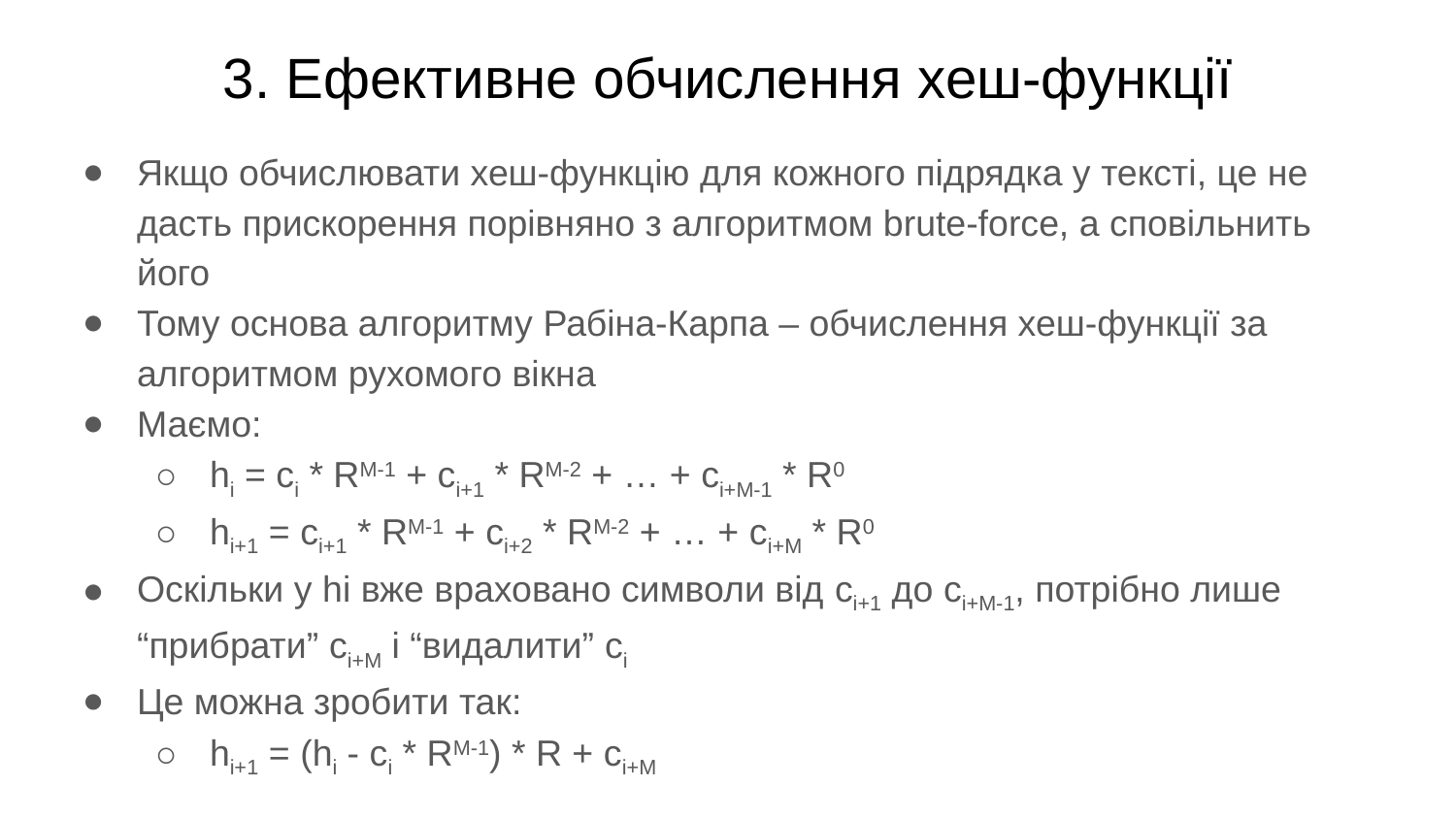

# 3. Ефективне обчислення хеш-функції
Якщо обчислювати хеш-функцію для кожного підрядка у тексті, це не дасть прискорення порівняно з алгоритмом brute-force, а сповільнить його
Тому основа алгоритму Рабіна-Карпа – обчислення хеш-функції за алгоритмом рухомого вікна
Маємо:
hi = ci * RM-1 + ci+1 * RM-2 + … + ci+M-1 * R0
hi+1 = ci+1 * RM-1 + ci+2 * RM-2 + … + ci+M * R0
Оскільки у hi вже враховано символи від ci+1 до ci+M-1, потрібно лише “прибрати” ci+M і “видалити” ci
Це можна зробити так:
hi+1 = (hi - ci * RM-1) * R + ci+M